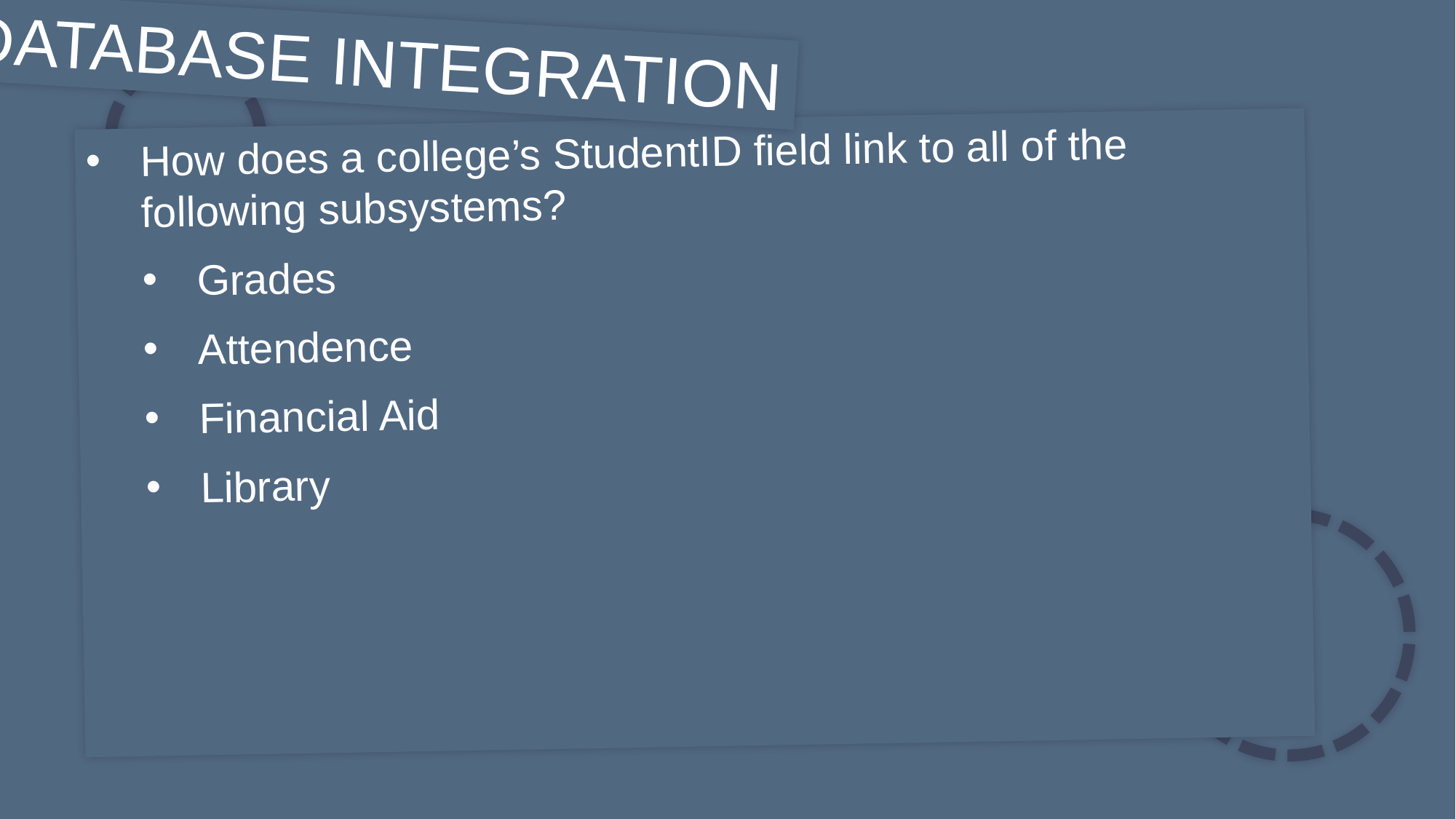

DATABASE INTEGRATION

How does a college’s StudentID field link to all of the following subsystems?
Grades
Attendence
Financial Aid
Library